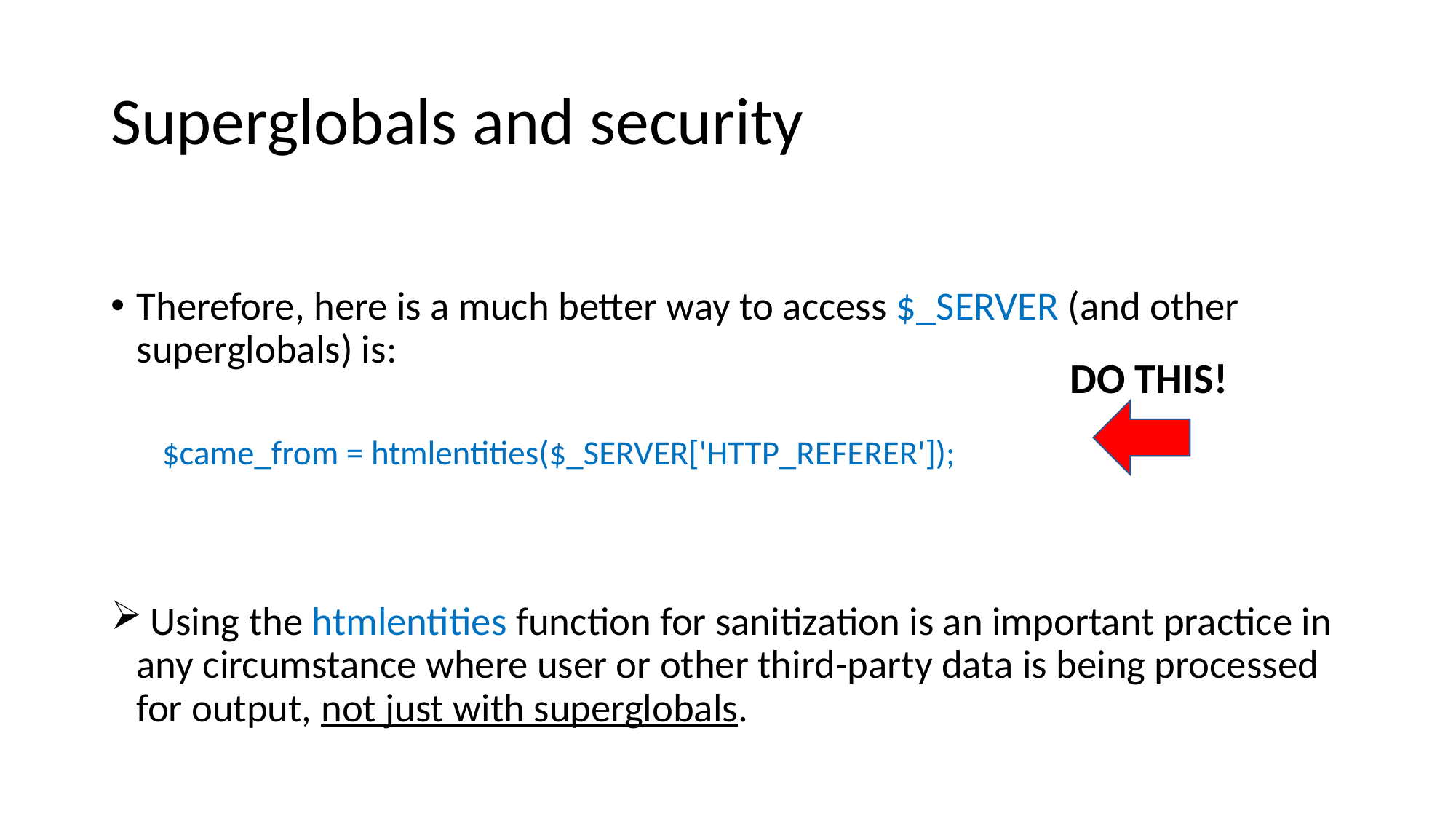

# Superglobals and security

Therefore, here is a much better way to access $_SERVER (and other superglobals) is:

$came_from = htmlentities($_SERVER['HTTP_REFERER']);

 Using the htmlentities function for sanitization is an important practice in any circumstance where user or other third-party data is being processed for output, not just with superglobals.
DO THIS!